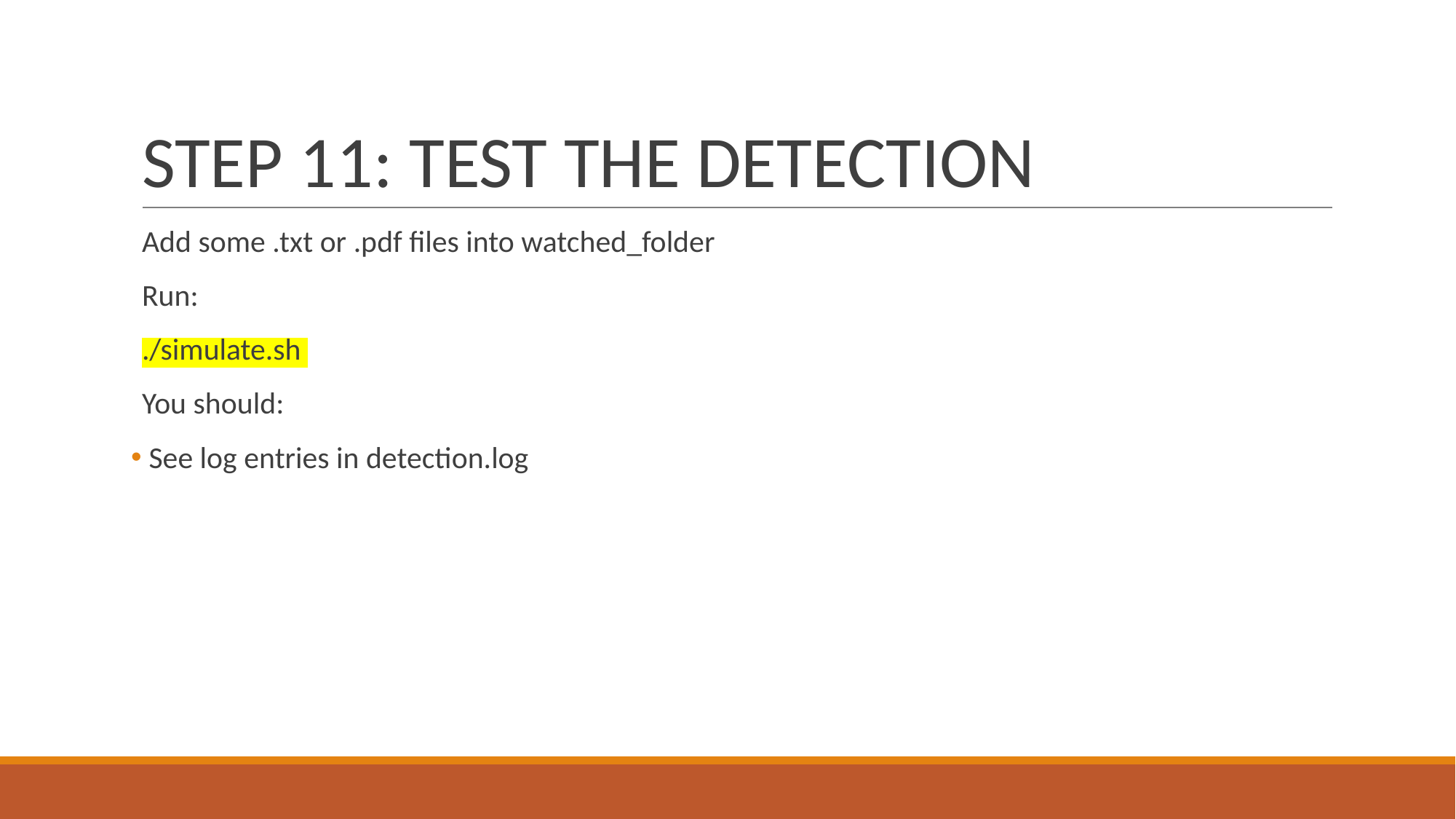

# STEP 11: TEST THE DETECTION
Add some .txt or .pdf files into watched_folder
Run:
./simulate.sh
You should:
 See log entries in detection.log